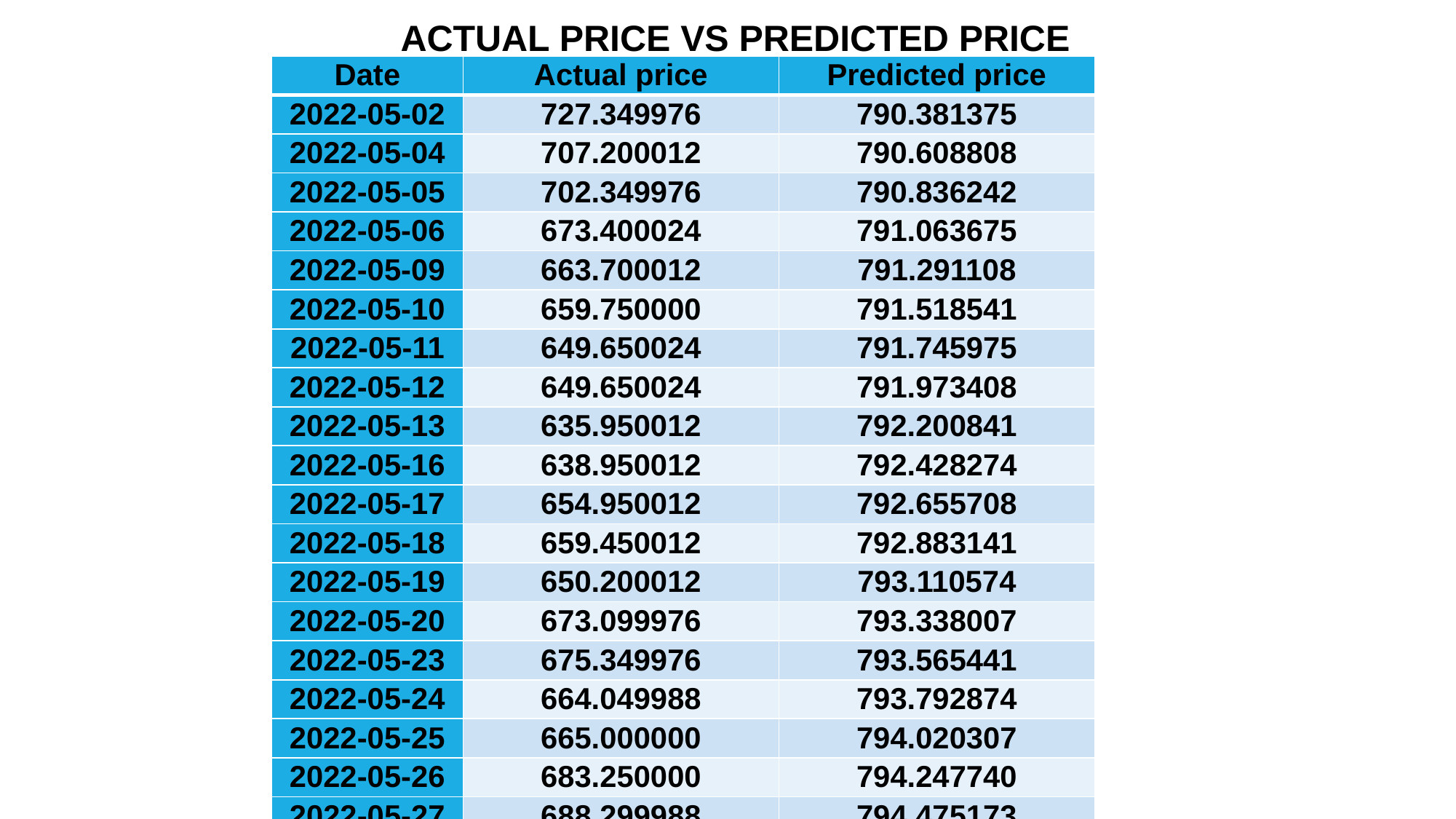

ACTUAL PRICE VS PREDICTED PRICE

| Date | Actual price | Predicted price |
| --- | --- | --- |
| 2022-05-02 | 727.349976 | 790.381375 |
| 2022-05-04 | 707.200012 | 790.608808 |
| 2022-05-05 | 702.349976 | 790.836242 |
| 2022-05-06 | 673.400024 | 791.063675 |
| 2022-05-09 | 663.700012 | 791.291108 |
| 2022-05-10 | 659.750000 | 791.518541 |
| 2022-05-11 | 649.650024 | 791.745975 |
| 2022-05-12 | 649.650024 | 791.973408 |
| 2022-05-13 | 635.950012 | 792.200841 |
| 2022-05-16 | 638.950012 | 792.428274 |
| 2022-05-17 | 654.950012 | 792.655708 |
| 2022-05-18 | 659.450012 | 792.883141 |
| 2022-05-19 | 650.200012 | 793.110574 |
| 2022-05-20 | 673.099976 | 793.338007 |
| 2022-05-23 | 675.349976 | 793.565441 |
| 2022-05-24 | 664.049988 | 793.792874 |
| 2022-05-25 | 665.000000 | 794.020307 |
| 2022-05-26 | 683.250000 | 794.247740 |
| 2022-05-27 | 688.299988 | 794.475173 |